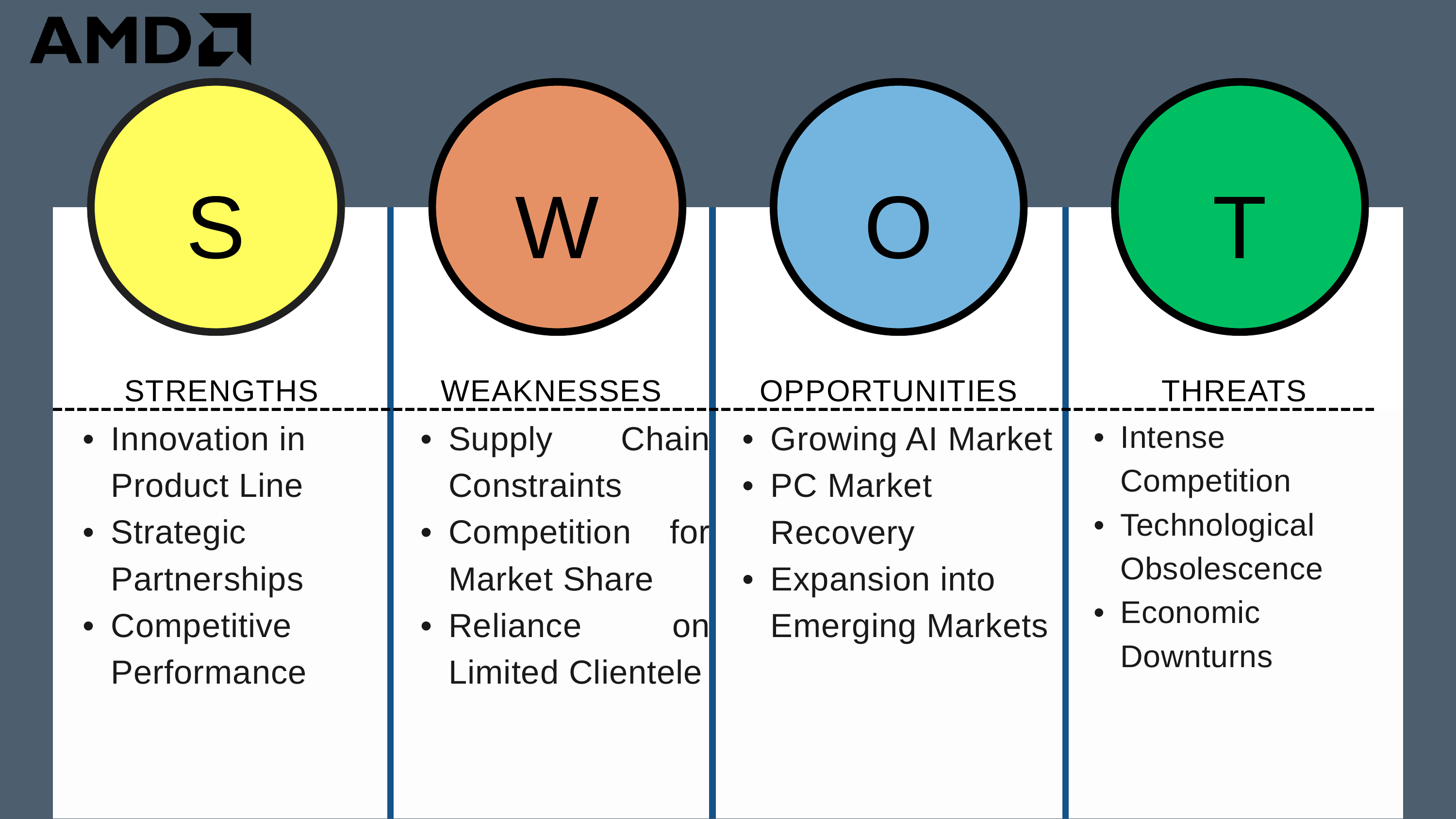

S

W

O

T
| STRENGTHS | WEAKNESSES | OPPORTUNITIES | THREATS |
| --- | --- | --- | --- |
| Innovation in Product Line Strategic Partnerships Competitive Performance | Supply Chain Constraints Competition for Market Share Reliance on Limited Clientele | Growing AI Market PC Market Recovery Expansion into Emerging Markets | Intense Competition Technological Obsolescence Economic Downturns |